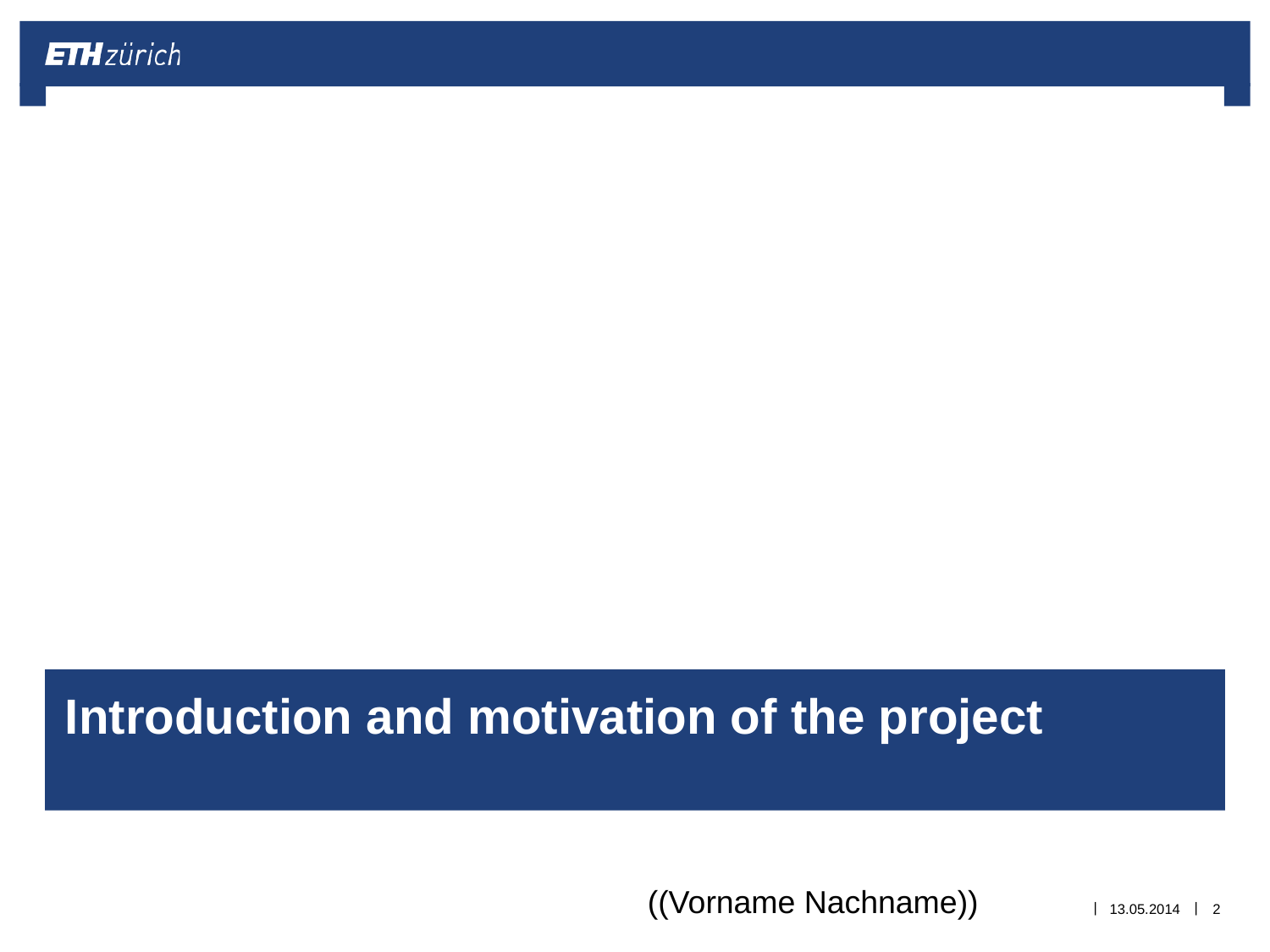

# Introduction and motivation of the project

((Vorname Nachname))
13.05.2014
2